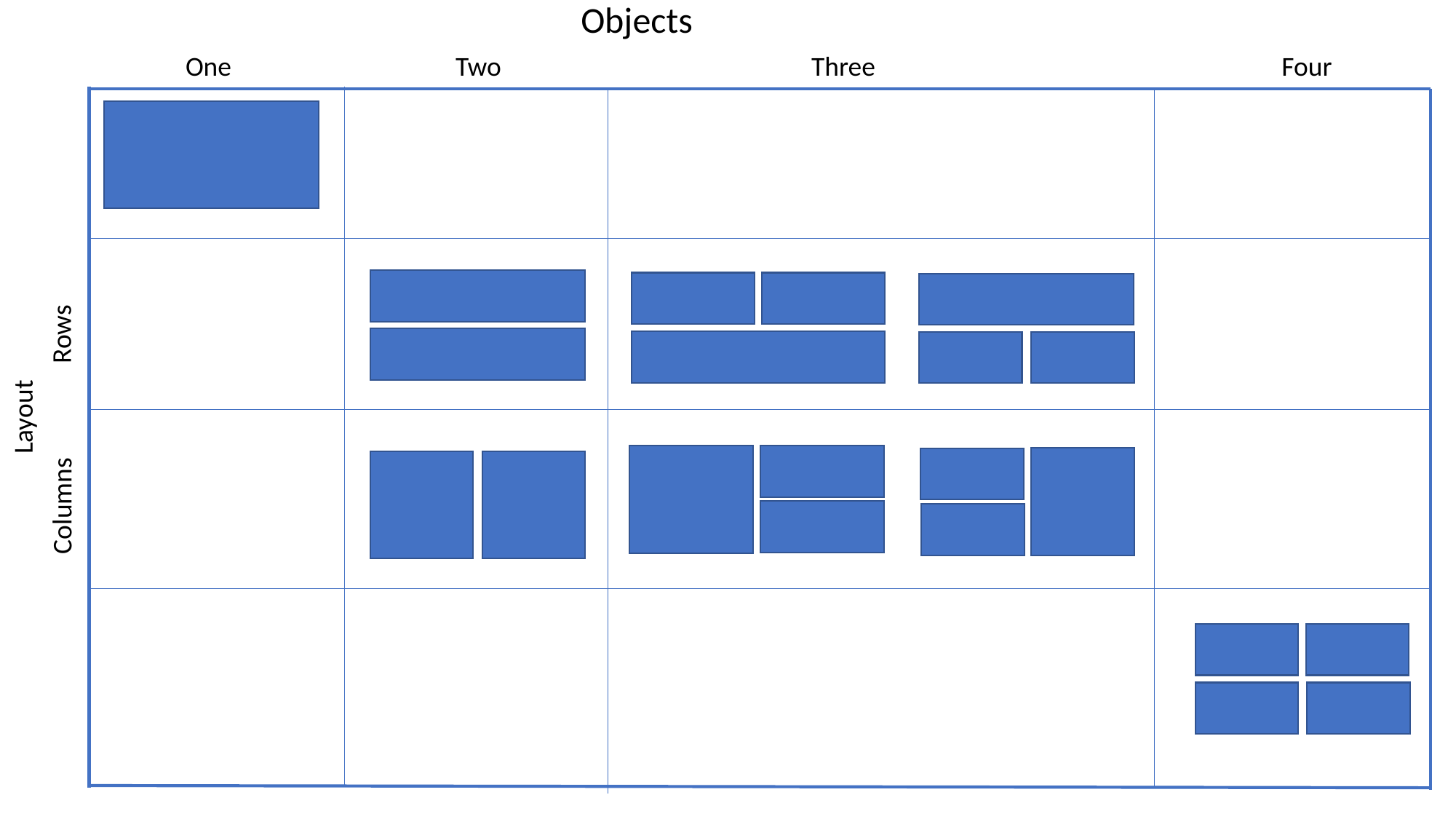

Objects
One
Two
Three
Four

Rows

Layout

Columns